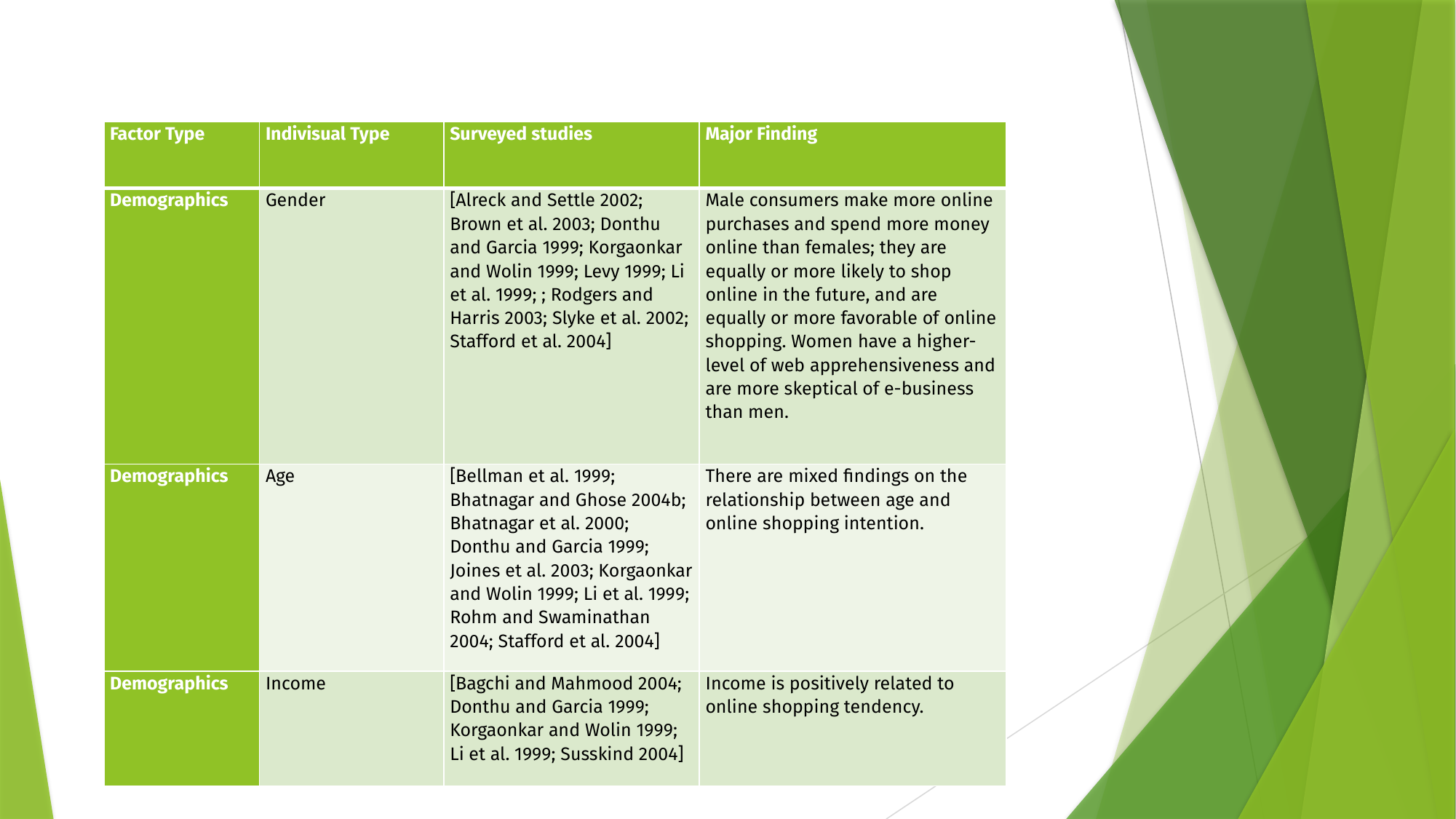

| Factor Type | Indivisual Type | Surveyed studies | Major Finding |
| --- | --- | --- | --- |
| Demographics | Gender | [Alreck and Settle 2002; Brown et al. 2003; Donthu and Garcia 1999; Korgaonkar and Wolin 1999; Levy 1999; Li et al. 1999; ; Rodgers and Harris 2003; Slyke et al. 2002; Stafford et al. 2004] | Male consumers make more online purchases and spend more money online than females; they are equally or more likely to shop online in the future, and are equally or more favorable of online shopping. Women have a higher-level of web apprehensiveness and are more skeptical of e-business than men. |
| Demographics | Age | [Bellman et al. 1999; Bhatnagar and Ghose 2004b; Bhatnagar et al. 2000; Donthu and Garcia 1999; Joines et al. 2003; Korgaonkar and Wolin 1999; Li et al. 1999; Rohm and Swaminathan 2004; Stafford et al. 2004] | There are mixed findings on the relationship between age and online shopping intention. |
| Demographics | Income | [Bagchi and Mahmood 2004; Donthu and Garcia 1999; Korgaonkar and Wolin 1999; Li et al. 1999; Susskind 2004] | Income is positively related to online shopping tendency. |